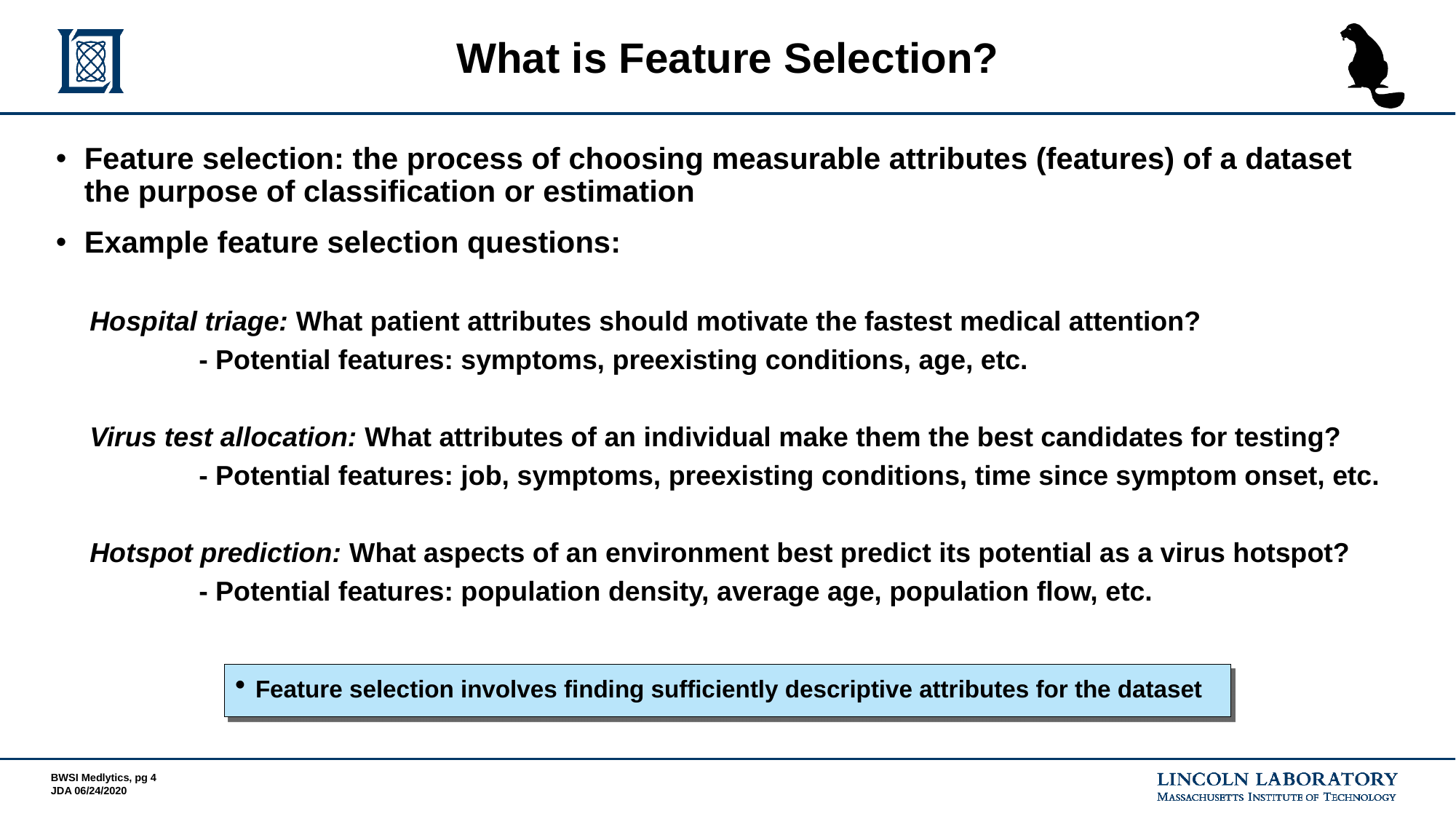

# What is Feature Selection?
Feature selection: the process of choosing measurable attributes (features) of a dataset the purpose of classification or estimation
Example feature selection questions:

Hospital triage: What patient attributes should motivate the fastest medical attention?
	- Potential features: symptoms, preexisting conditions, age, etc.

Virus test allocation: What attributes of an individual make them the best candidates for testing?
	- Potential features: job, symptoms, preexisting conditions, time since symptom onset, etc.

Hotspot prediction: What aspects of an environment best predict its potential as a virus hotspot?
	- Potential features: population density, average age, population flow, etc.

Feature selection involves finding sufficiently descriptive attributes for the dataset